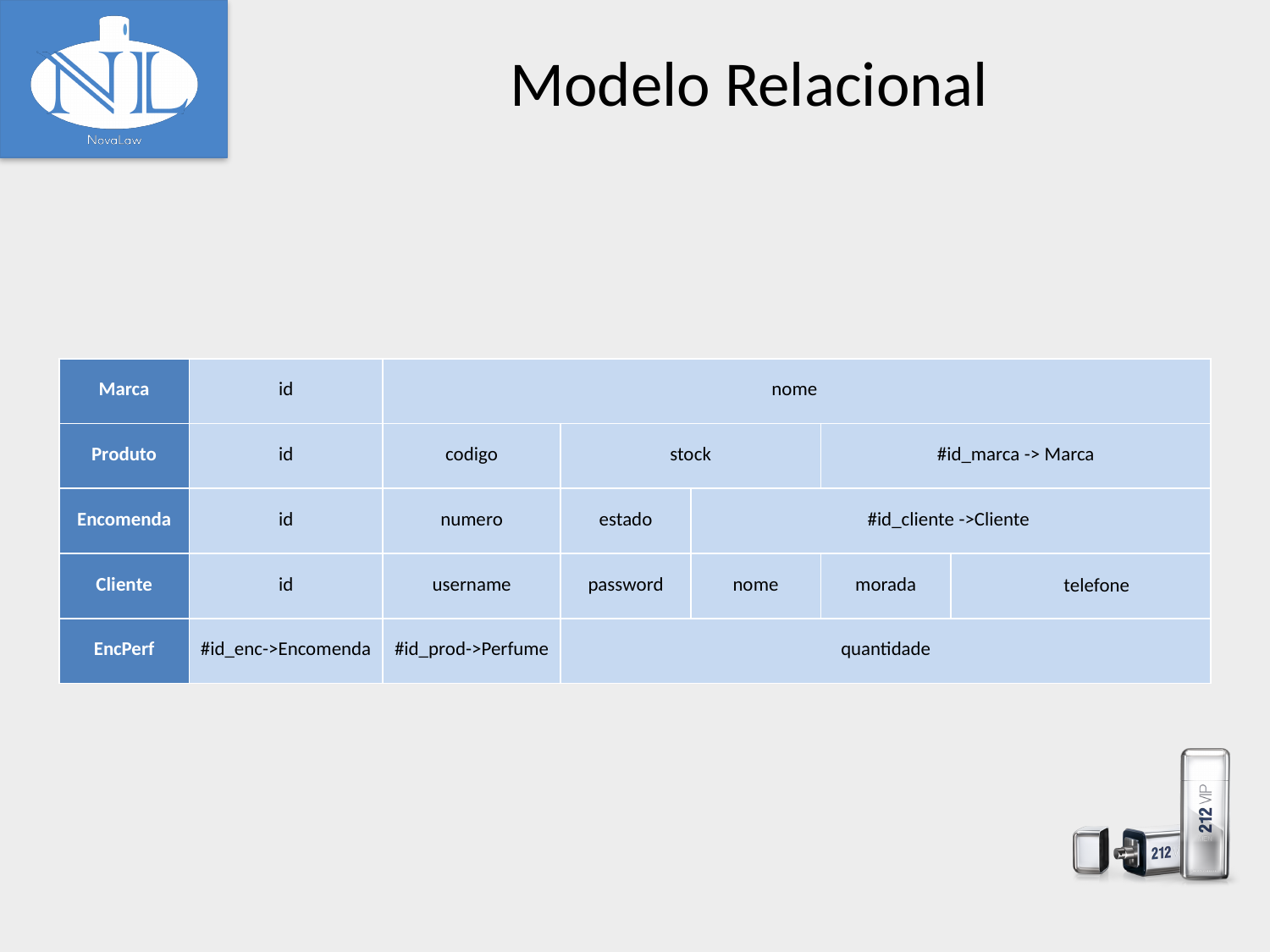

Modelo Relacional
| Marca | id | nome |  |  |  |  |
| --- | --- | --- | --- | --- | --- | --- |
| Produto | id | codigo | stock |  | #id\_marca -> Marca |  |
| Encomenda | id | numero | estado | #id\_cliente ->Cliente |  |  |
| Cliente | id | username | password | nome | morada | telefone |
| EncPerf | #id\_enc->Encomenda | #id\_prod->Perfume | quantidade |  |  |  |